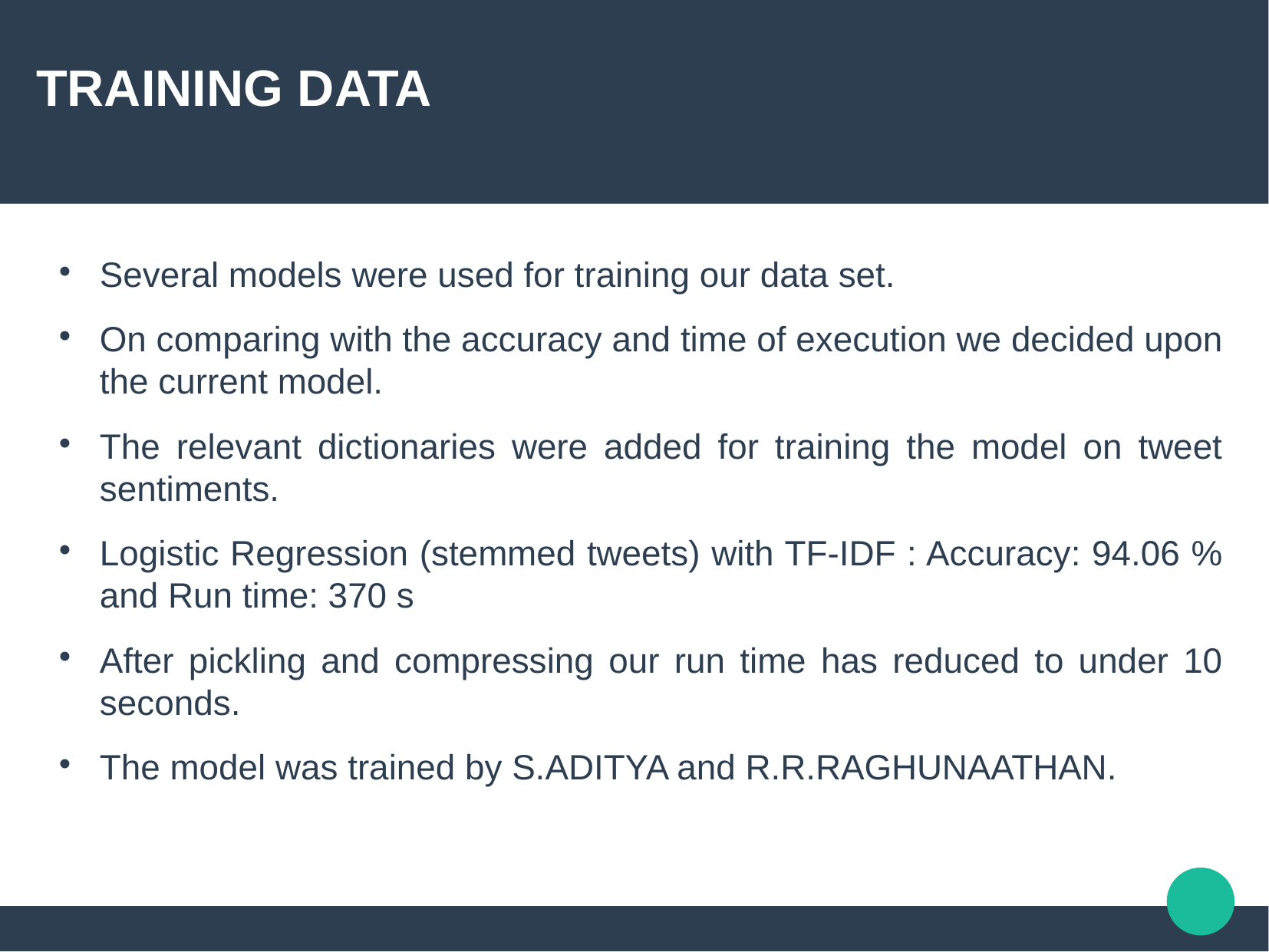

# TRAINING DATA
Several models were used for training our data set.
On comparing with the accuracy and time of execution we decided upon the current model.
The relevant dictionaries were added for training the model on tweet sentiments.
Logistic Regression (stemmed tweets) with TF-IDF : Accuracy: 94.06 % and Run time: 370 s
After pickling and compressing our run time has reduced to under 10 seconds.
The model was trained by S.ADITYA and R.R.RAGHUNAATHAN.